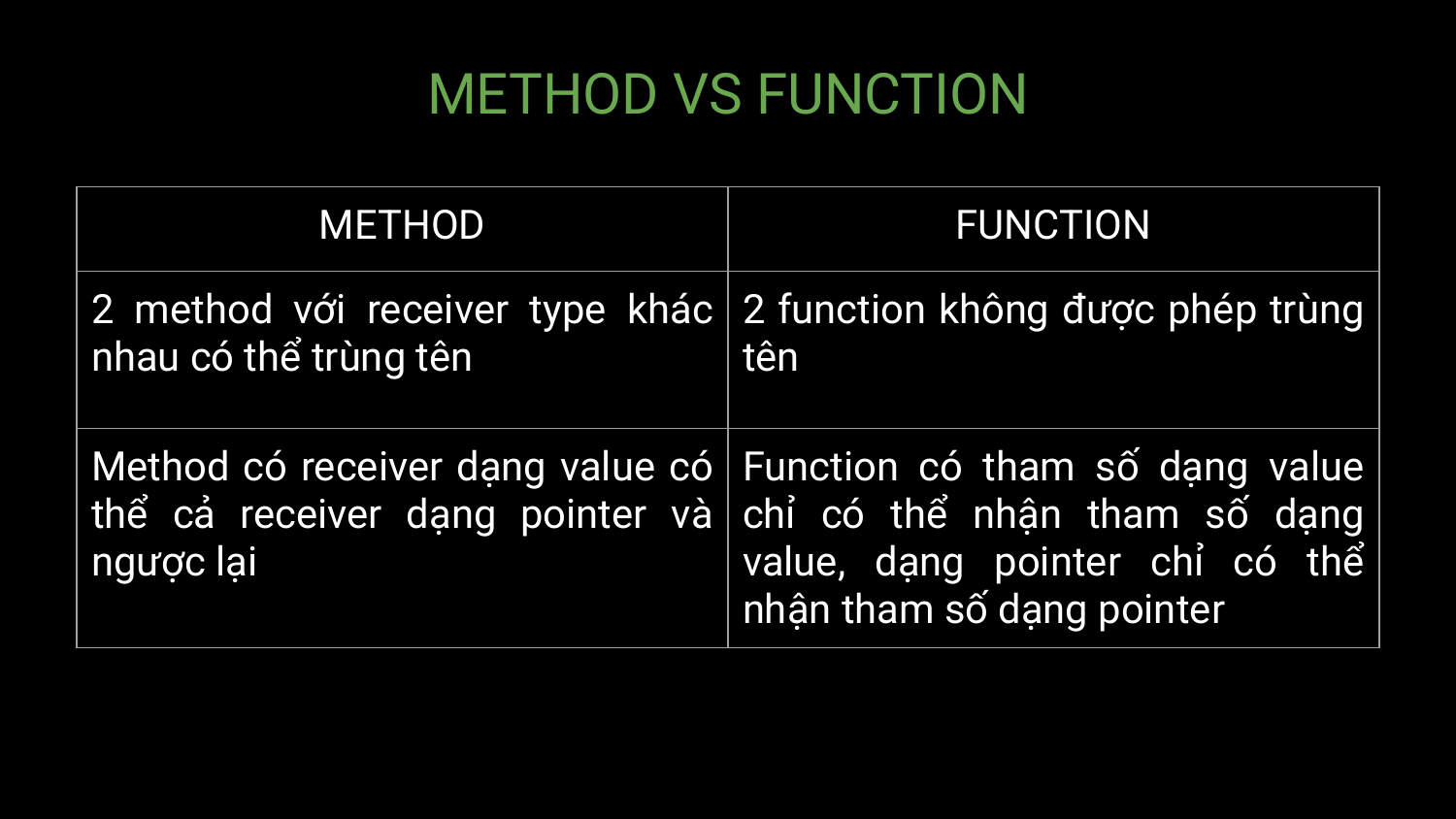

# METHOD VS FUNCTION
| METHOD | FUNCTION |
| --- | --- |
| 2 method với receiver type khác nhau có thể trùng tên | 2 function không được phép trùng tên |
| Method có receiver dạng value có thể cả receiver dạng pointer và ngược lại | Function có tham số dạng value chỉ có thể nhận tham số dạng value, dạng pointer chỉ có thể nhận tham số dạng pointer |